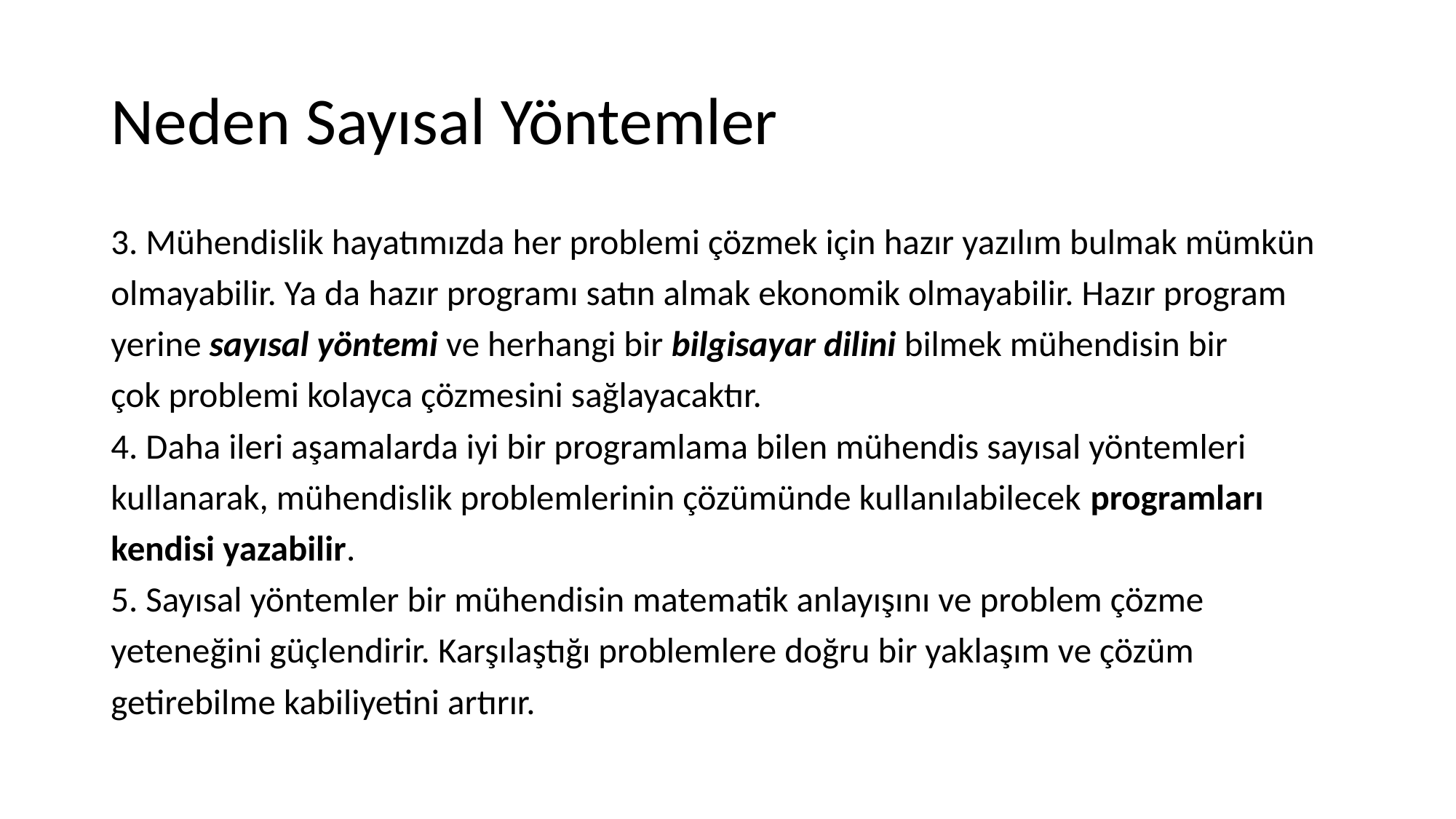

# Neden Sayısal Yöntemler
3. Mühendislik hayatımızda her problemi çözmek için hazır yazılım bulmak mümkün
olmayabilir. Ya da hazır programı satın almak ekonomik olmayabilir. Hazır program
yerine sayısal yöntemi ve herhangi bir bilgisayar dilini bilmek mühendisin bir
çok problemi kolayca çözmesini sağlayacaktır.
4. Daha ileri aşamalarda iyi bir programlama bilen mühendis sayısal yöntemleri
kullanarak, mühendislik problemlerinin çözümünde kullanılabilecek programları
kendisi yazabilir.
5. Sayısal yöntemler bir mühendisin matematik anlayışını ve problem çözme
yeteneğini güçlendirir. Karşılaştığı problemlere doğru bir yaklaşım ve çözüm
getirebilme kabiliyetini artırır.